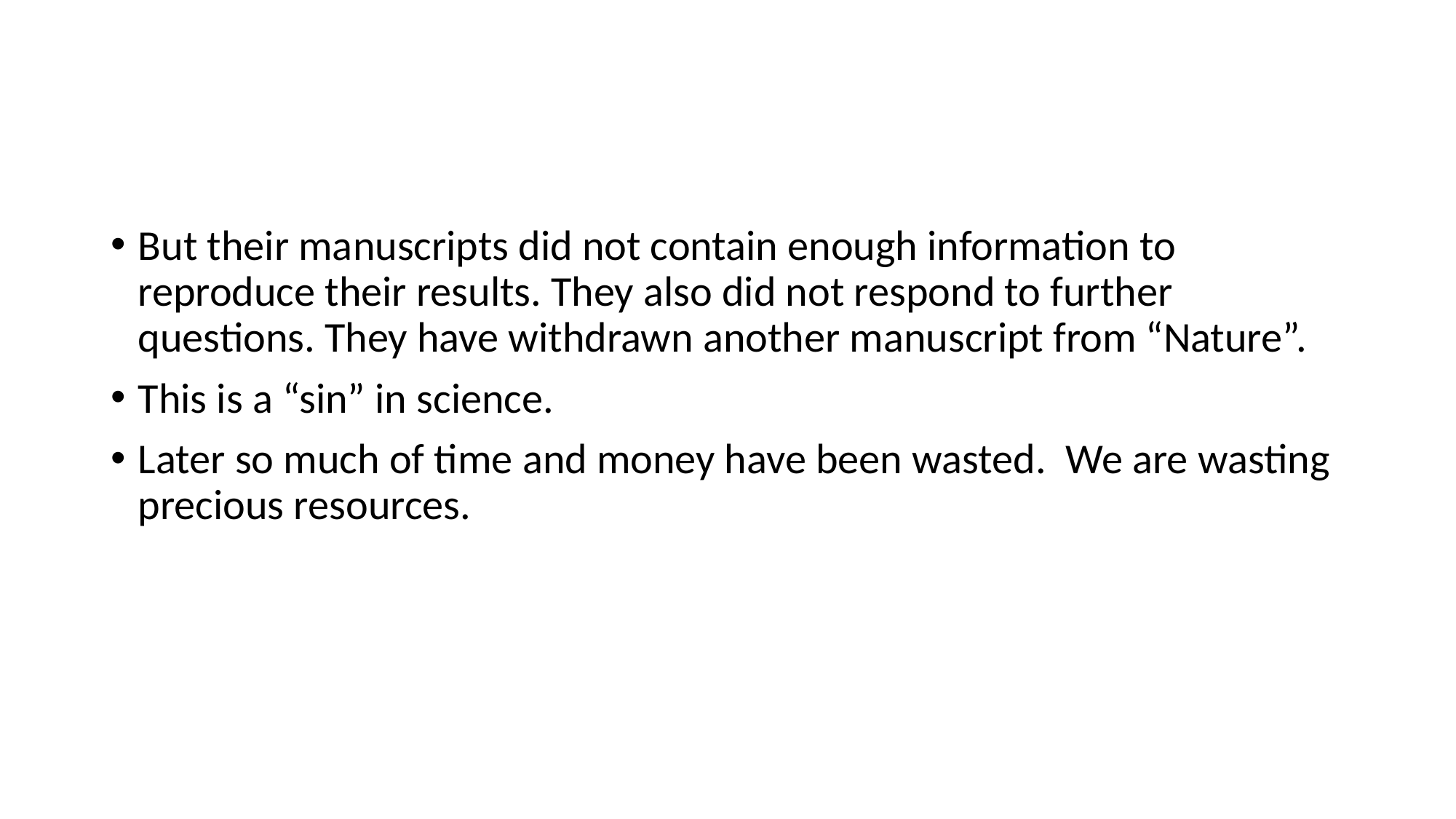

#
But their manuscripts did not contain enough information to reproduce their results. They also did not respond to further questions. They have withdrawn another manuscript from “Nature”.
This is a “sin” in science.
Later so much of time and money have been wasted.  We are wasting precious resources.